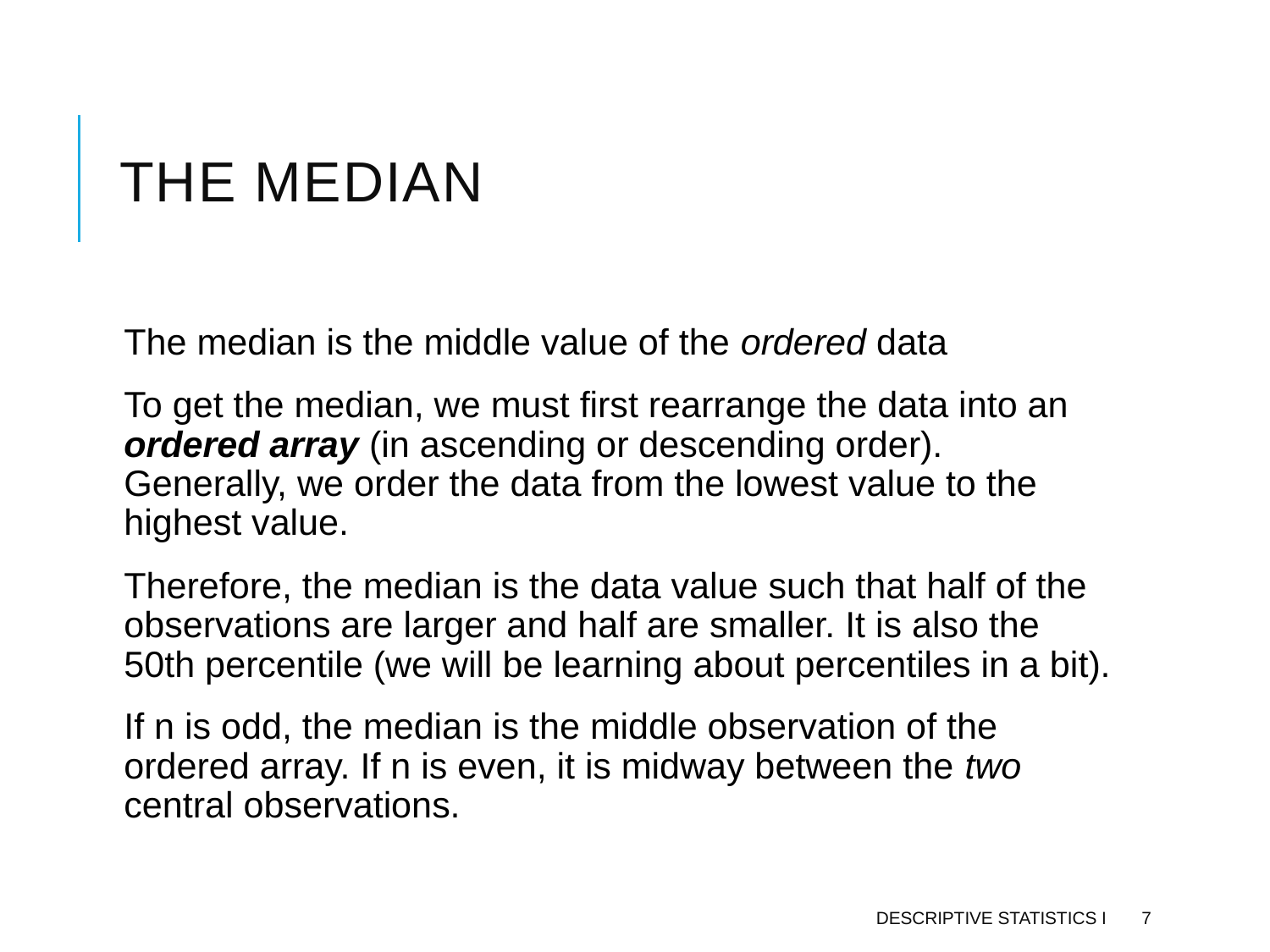

# The Median
The median is the middle value of the ordered data
To get the median, we must first rearrange the data into an ordered array (in ascending or descending order).  Generally, we order the data from the lowest value to the highest value.
Therefore, the median is the data value such that half of the observations are larger and half are smaller. It is also the 50th percentile (we will be learning about percentiles in a bit).
If n is odd, the median is the middle observation of the ordered array. If n is even, it is midway between the two central observations.
Descriptive Statistics I
7